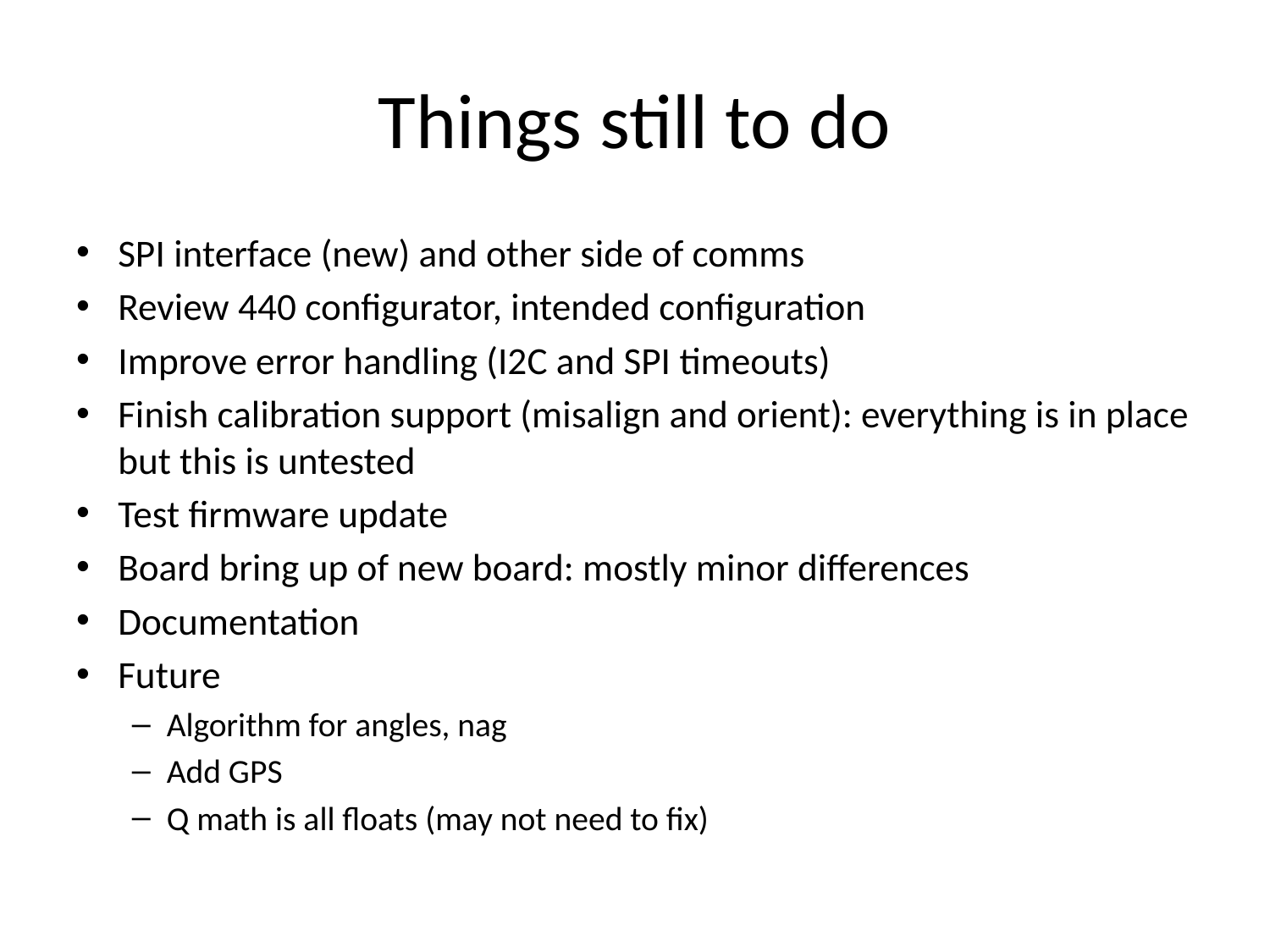

# Things still to do
SPI interface (new) and other side of comms
Review 440 configurator, intended configuration
Improve error handling (I2C and SPI timeouts)
Finish calibration support (misalign and orient): everything is in place but this is untested
Test firmware update
Board bring up of new board: mostly minor differences
Documentation
Future
Algorithm for angles, nag
Add GPS
Q math is all floats (may not need to fix)